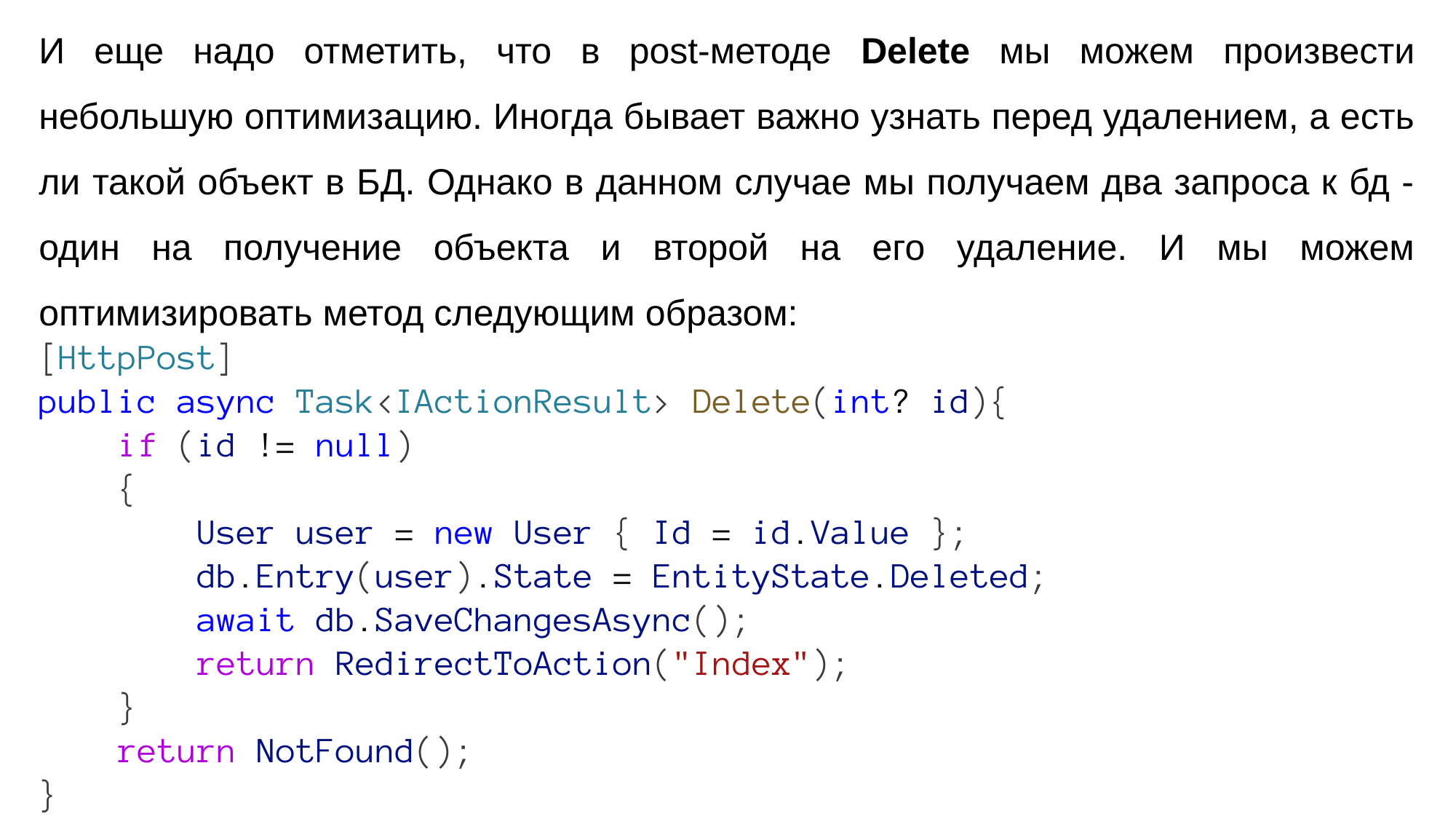

И еще надо отметить, что в post-методе Delete мы можем произвести небольшую оптимизацию. Иногда бывает важно узнать перед удалением, а есть ли такой объект в БД. Однако в данном случае мы получаем два запроса к бд - один на получение объекта и второй на его удаление. И мы можем оптимизировать метод следующим образом:
[HttpPost]
public async Task<IActionResult> Delete(int? id){
    if (id != null)
    {
        User user = new User { Id = id.Value };
        db.Entry(user).State = EntityState.Deleted;
        await db.SaveChangesAsync();
        return RedirectToAction("Index");
    }
    return NotFound();
}